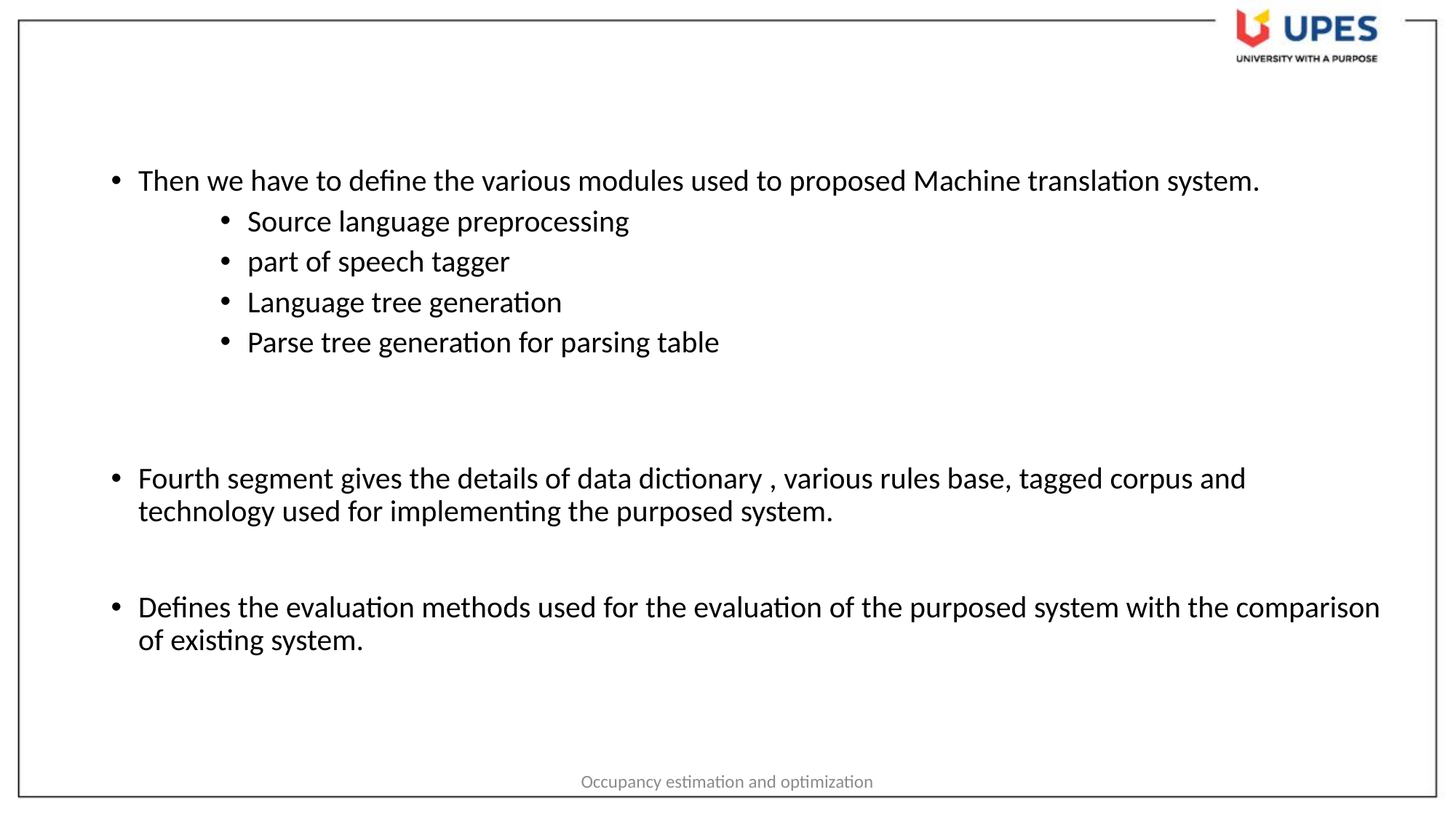

Then we have to define the various modules used to proposed Machine translation system.
Source language preprocessing
part of speech tagger
Language tree generation
Parse tree generation for parsing table

Fourth segment gives the details of data dictionary , various rules base, tagged corpus and technology used for implementing the purposed system.

Defines the evaluation methods used for the evaluation of the purposed system with the comparison of existing system.

Occupancy estimation and optimization